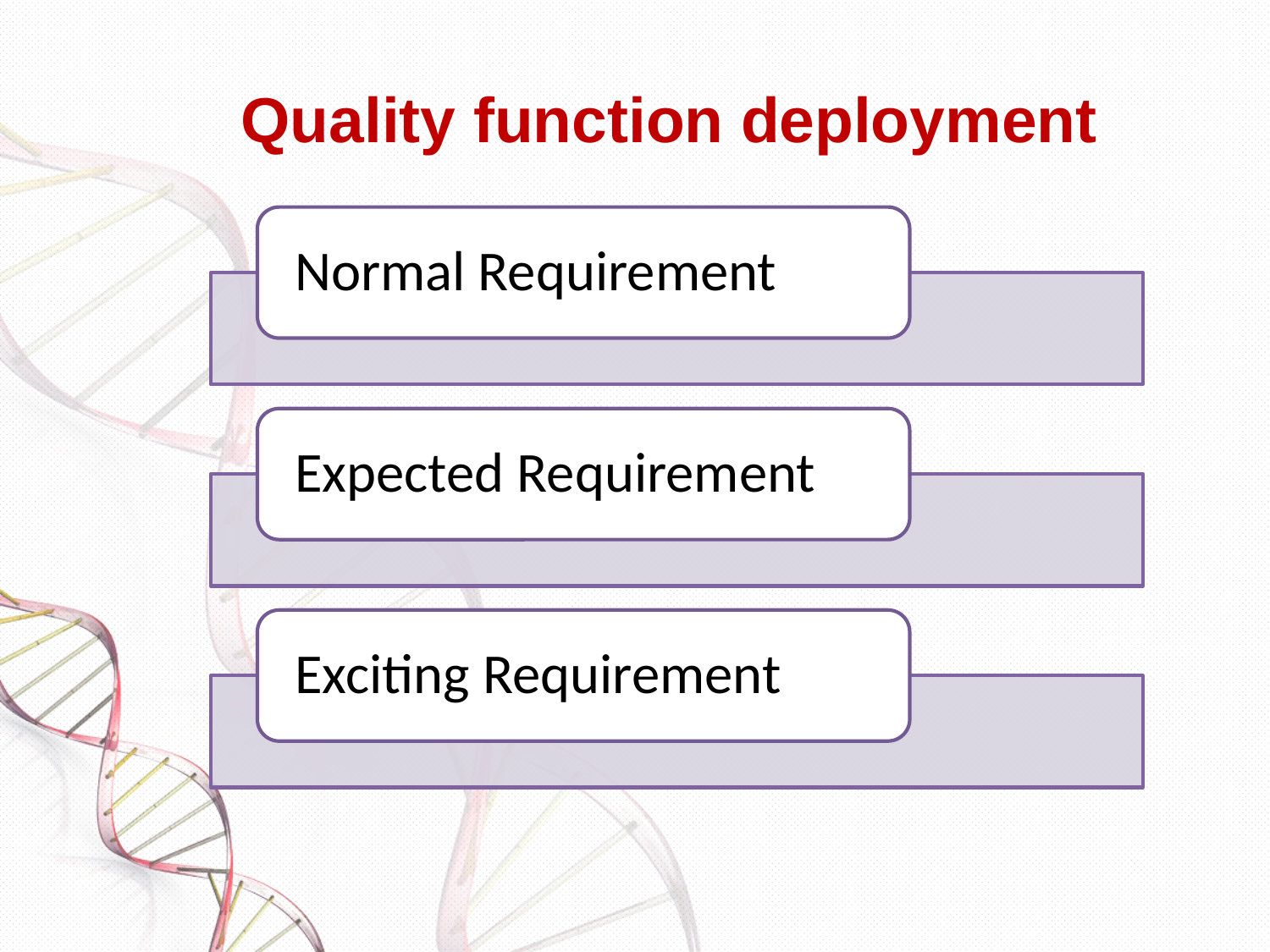

# Quality function deployment
Normal Requirement
Expected Requirement
Exciting Requirement